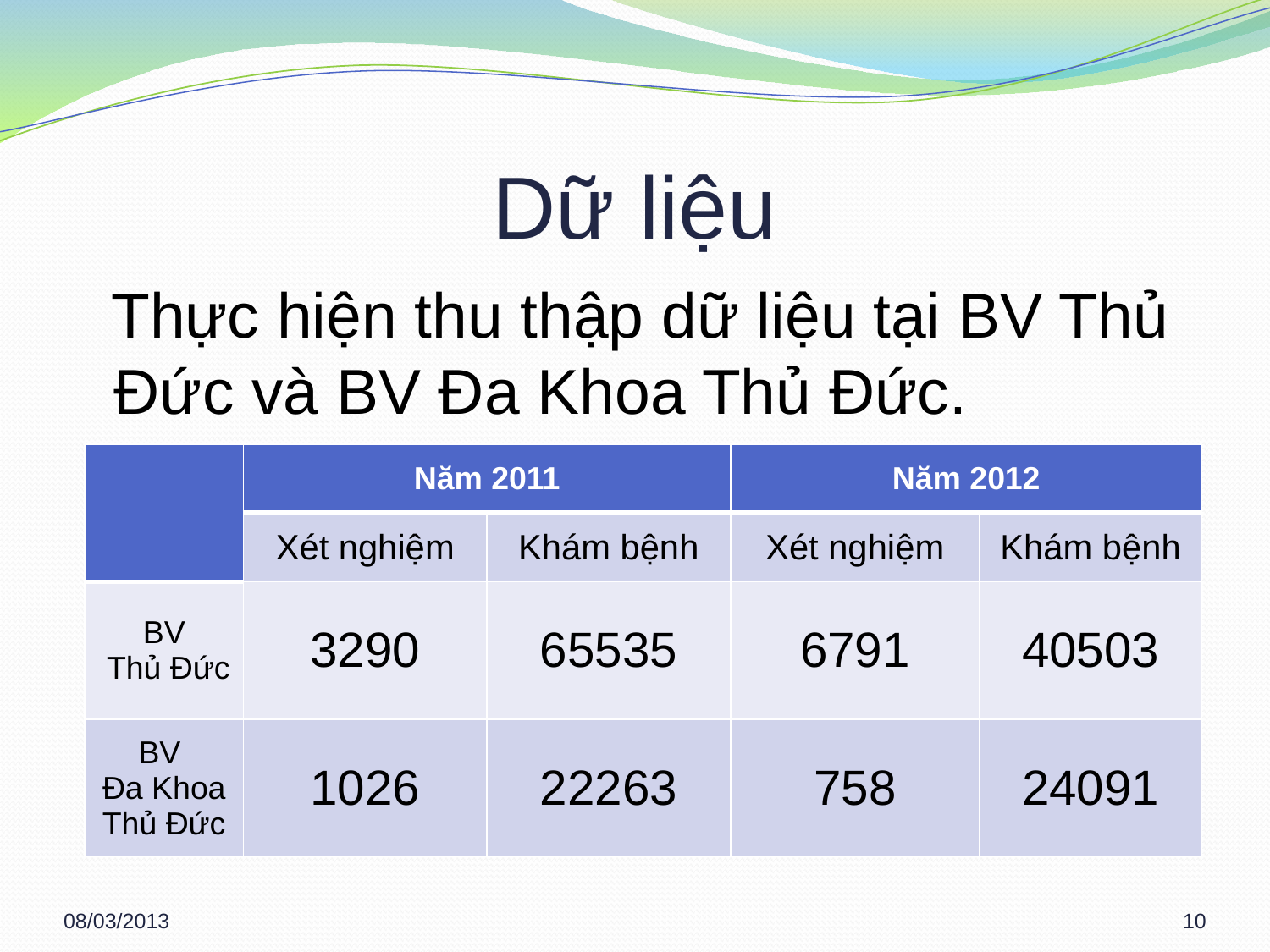

# Dữ liệu
  Thực hiện thu thập dữ liệu tại BV Thủ Đức và BV Đa Khoa Thủ Đức.

|  | Năm 2011 |  | Năm 2012 |  |
| --- | --- | --- | --- | --- |
|  | Xét nghiệm | Khám bệnh | Xét nghiệm | Khám bệnh |
| BV Thủ Đức | 3290 | 65535 | 6791 | 40503 |
| BV Đa Khoa Thủ Đức | 1026 | 22263 | 758 | 24091 |
08/03/2013
10